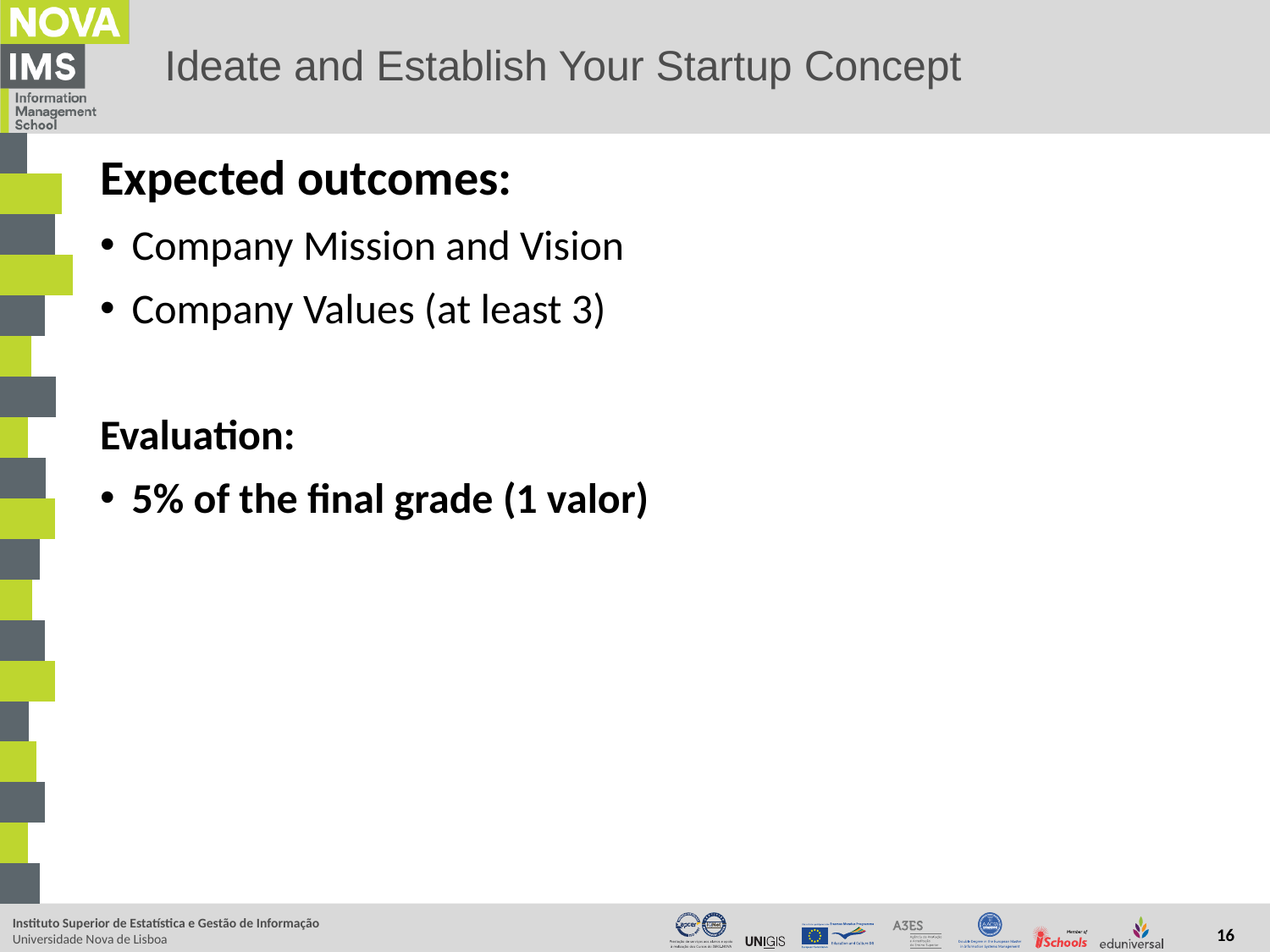

# Ideate and Establish Your Startup Concept
Expected outcomes:
Company Mission and Vision
Company Values (at least 3)

Evaluation:
5% of the final grade (1 valor)
16